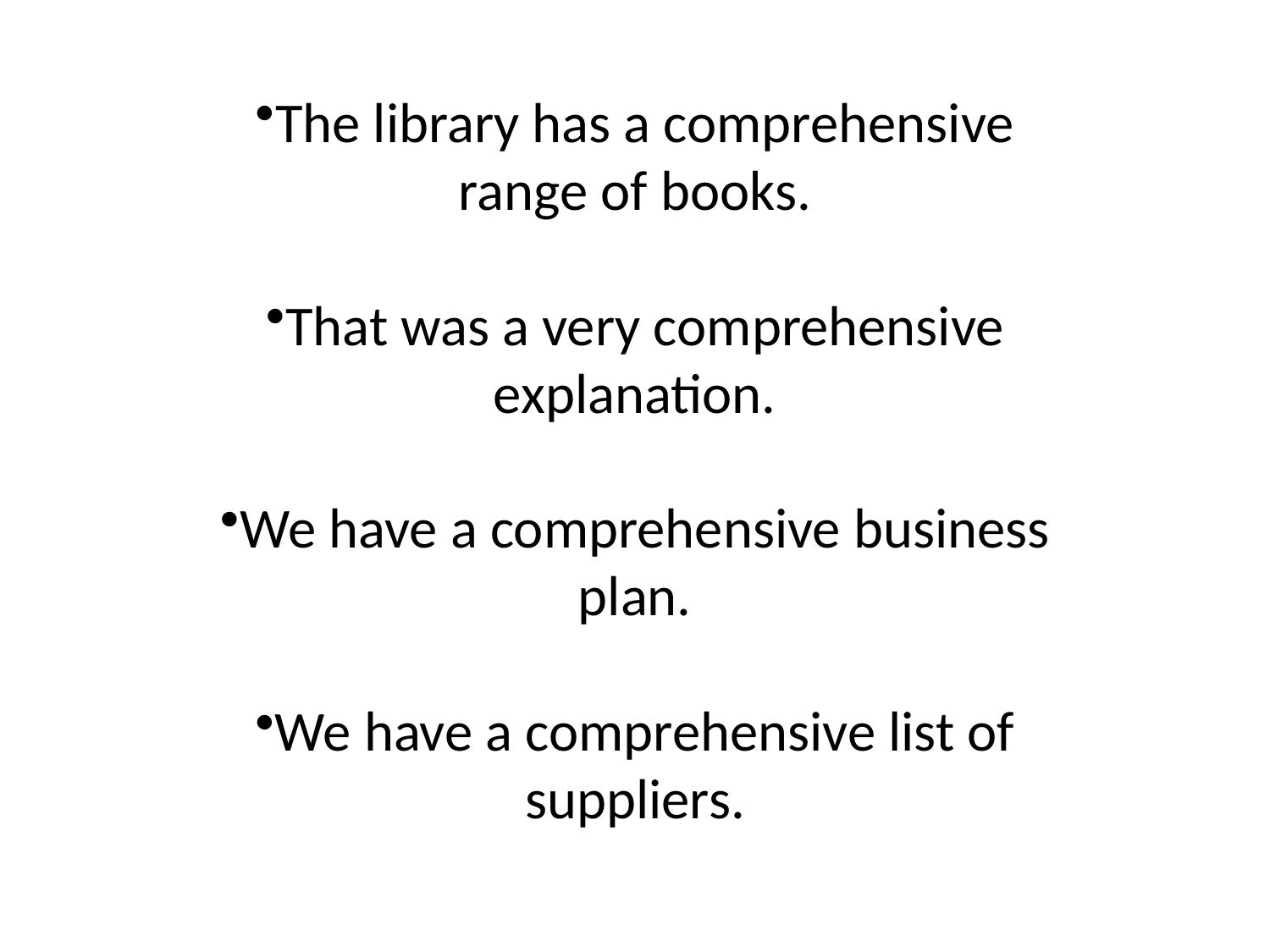

The library has a comprehensive range of books.

That was a very comprehensive explanation.

We have a comprehensive business plan.

We have a comprehensive list of suppliers.